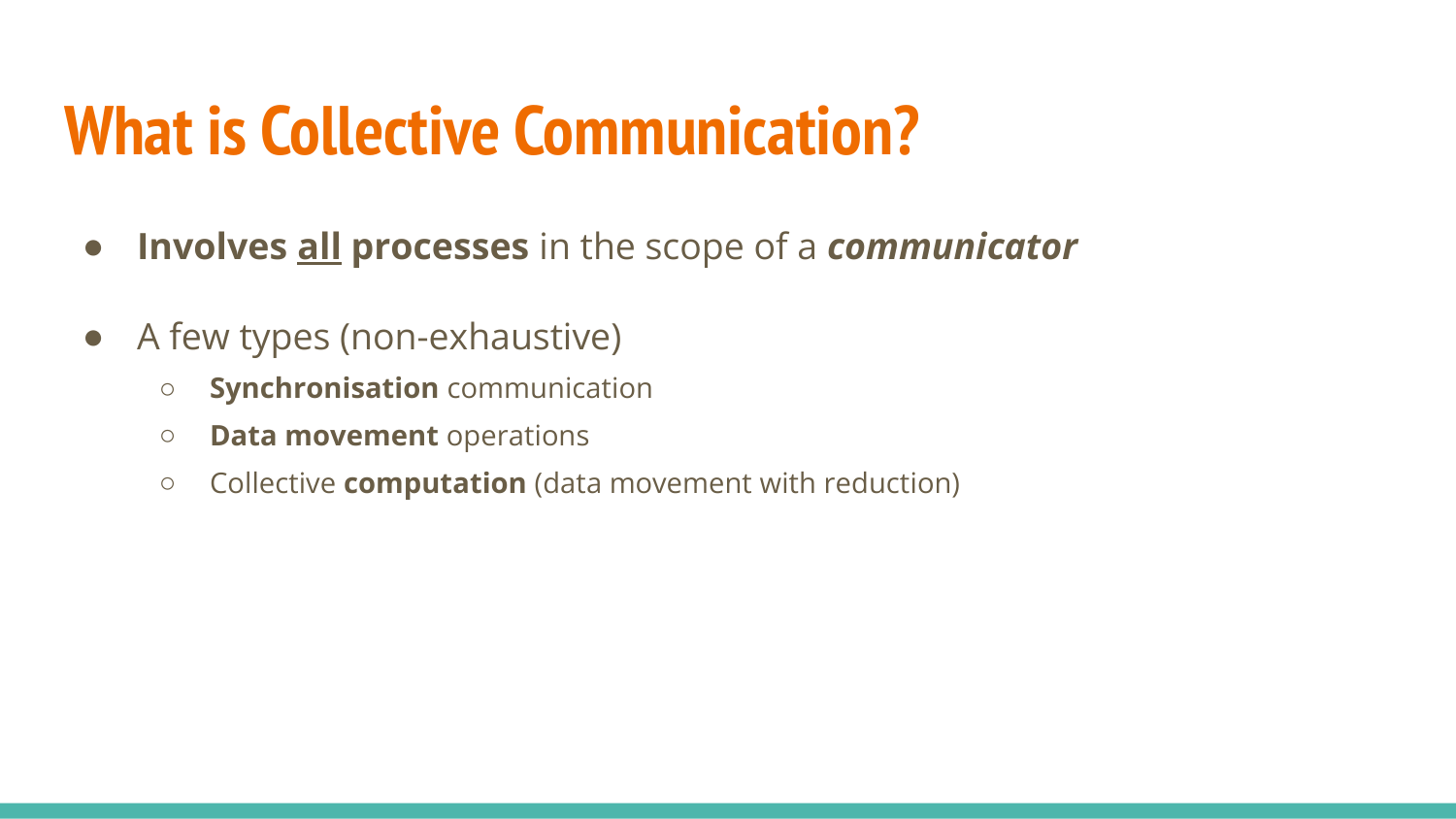

# What is Collective Communication?
Involves all processes in the scope of a communicator
A few types (non-exhaustive)
Synchronisation communication
Data movement operations
Collective computation (data movement with reduction)